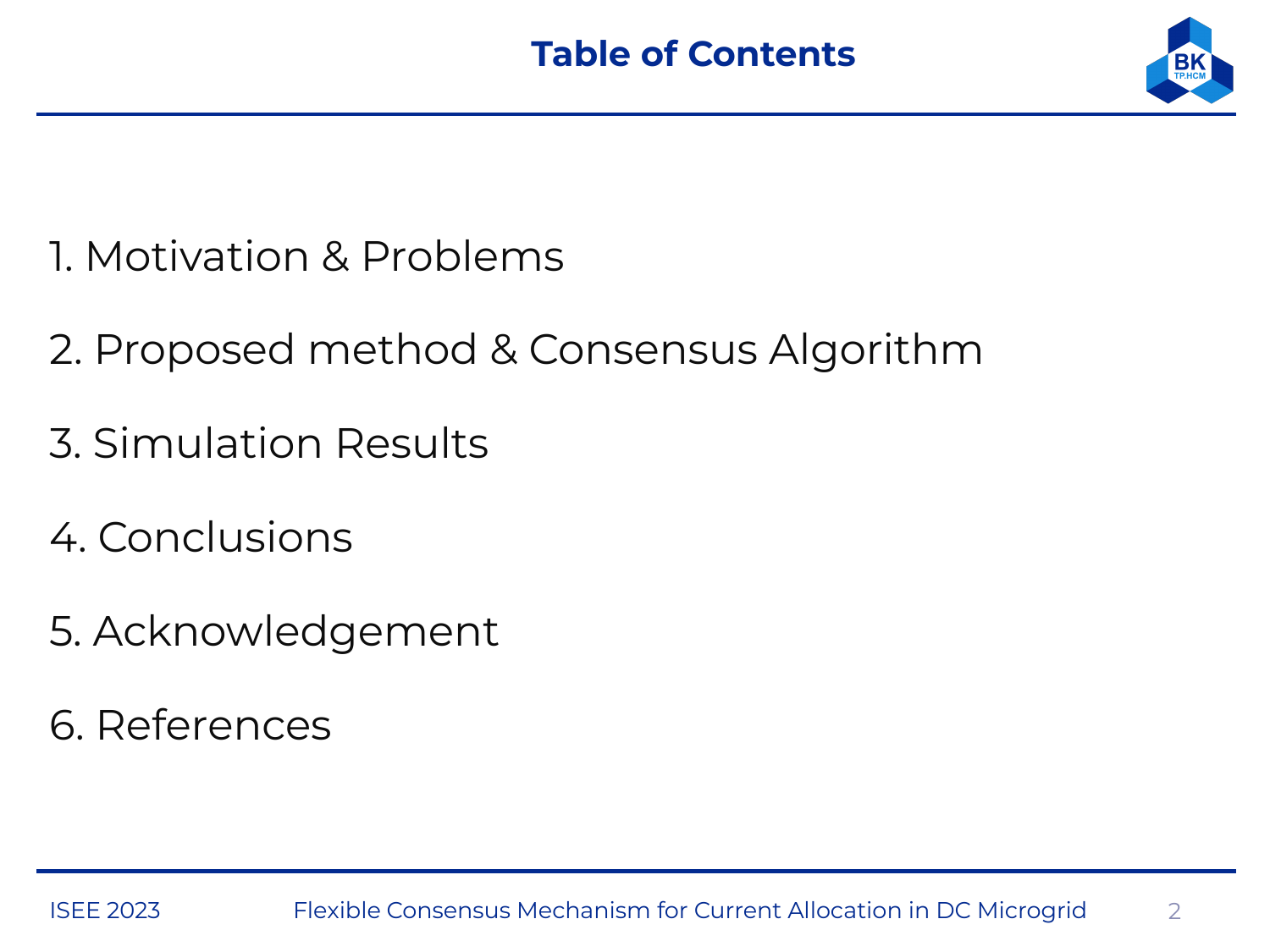

# Table of Contents
1. Motivation & Problems
2. Proposed method & Consensus Algorithm
3. Simulation Results
4. Conclusions
5. Acknowledgement
6. References

ISEE 2023
Flexible Consensus Mechanism for Current Allocation in DC Microgrid
2